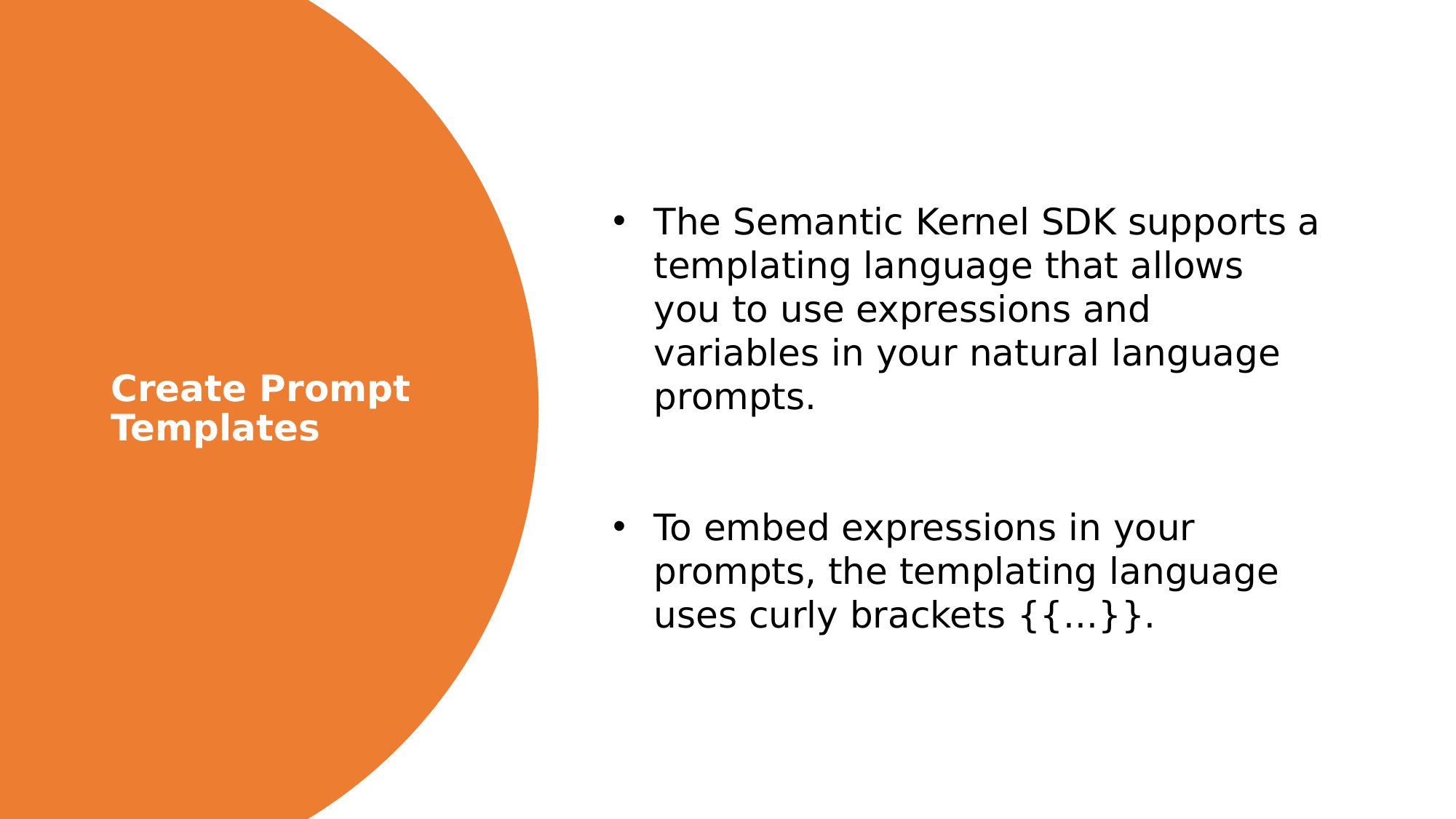

# Create Prompt Templates
The Semantic Kernel SDK supports a templating language that allows you to use expressions and variables in your natural language prompts.

To embed expressions in your prompts, the templating language uses curly brackets {{...}}.